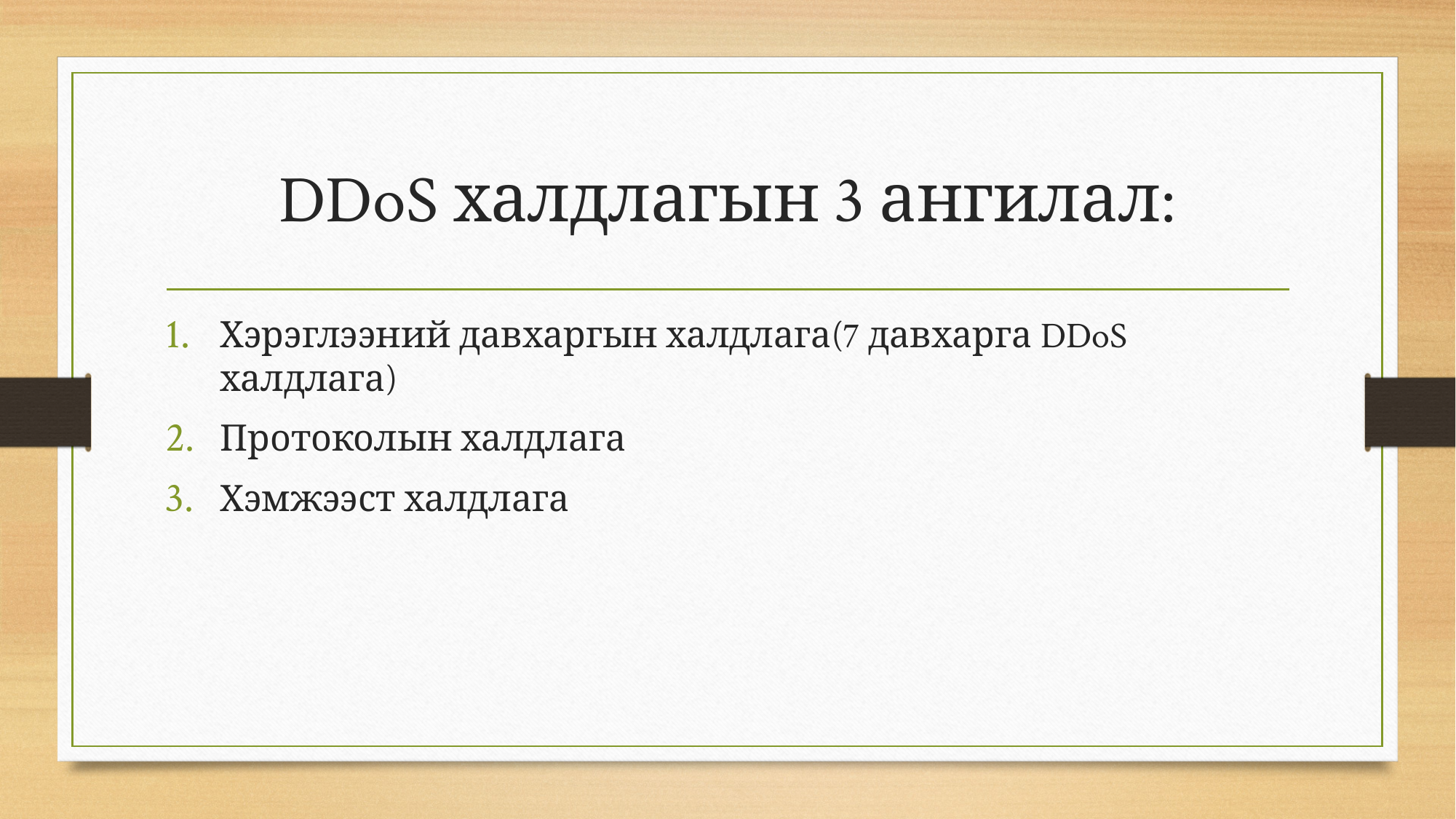

# DDoS халдлагын 3 ангилал:
Хэрэглээний давхаргын халдлага(7 давхарга DDoS халдлага)
Протоколын халдлага
Хэмжээст халдлага